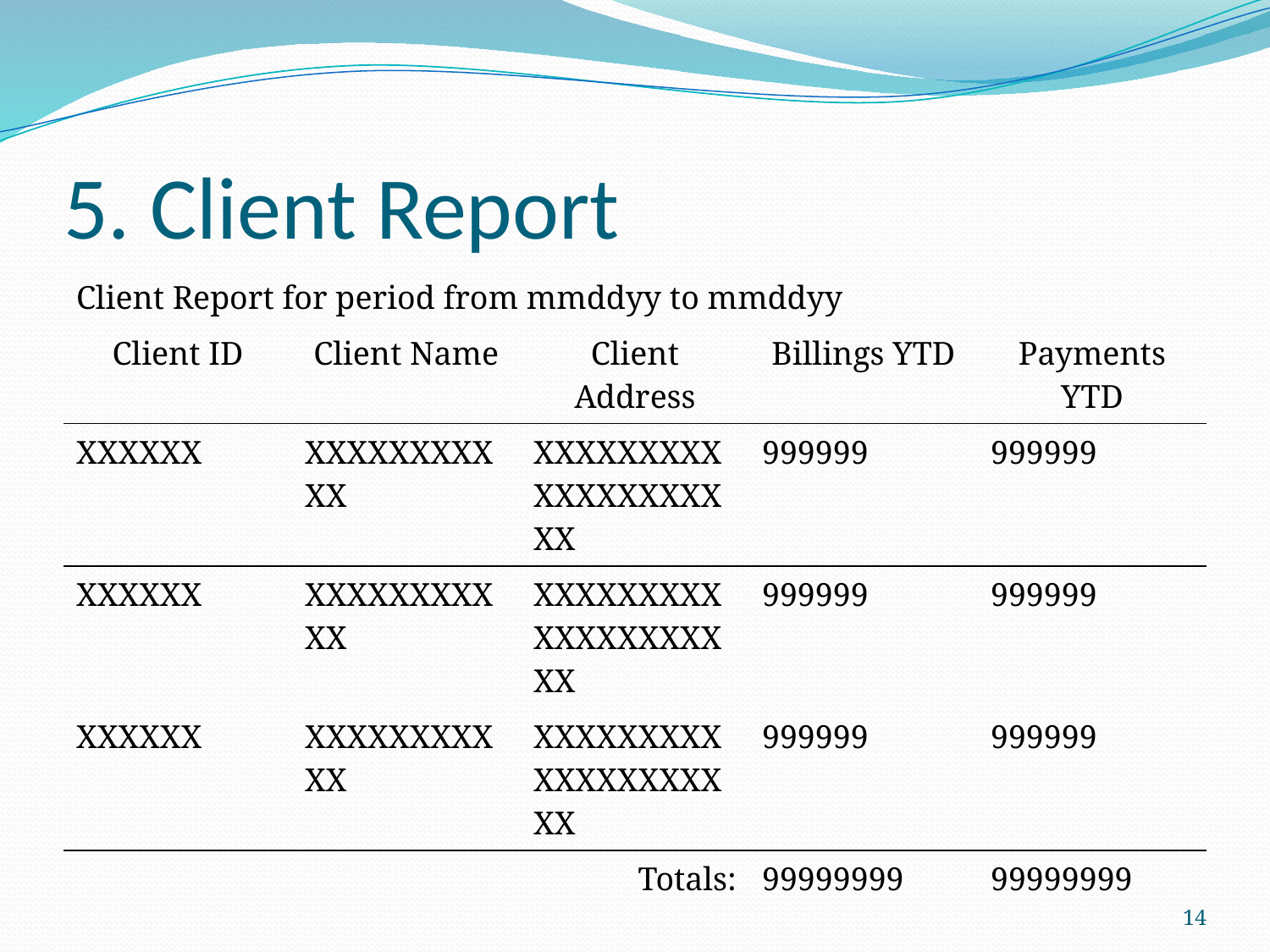

# 5. Client Report
| Client Report for period from mmddyy to mmddyy |  |  |  |  |
| --- | --- | --- | --- | --- |
| Client ID | Client Name | Client Address | Billings YTD | Payments YTD |
| XXXXXX | XXXXXXXXXXX | XXXXXXXXXXXXXXXXXXXX | 999999 | 999999 |
| XXXXXX | XXXXXXXXXXX | XXXXXXXXXXXXXXXXXXXX | 999999 | 999999 |
| XXXXXX | XXXXXXXXXXX | XXXXXXXXXXXXXXXXXXXX | 999999 | 999999 |
|  |  | Totals: | 99999999 | 99999999 |
14